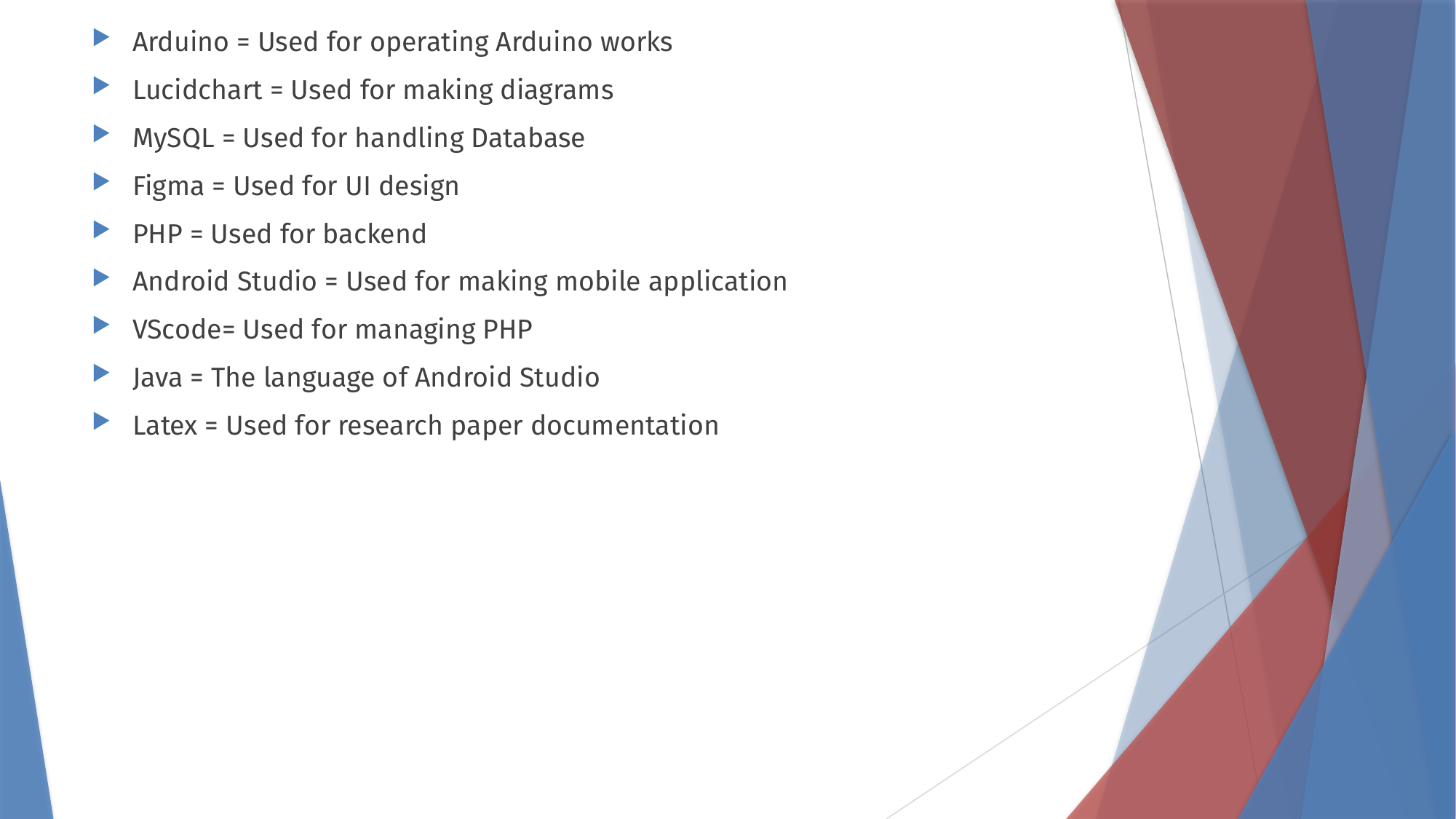

Arduino = Used for operating Arduino works
Lucidchart = Used for making diagrams
MySQL = Used for handling Database
Figma = Used for UI design
PHP = Used for backend
Android Studio = Used for making mobile application
VScode= Used for managing PHP
Java = The language of Android Studio
Latex = Used for research paper documentation